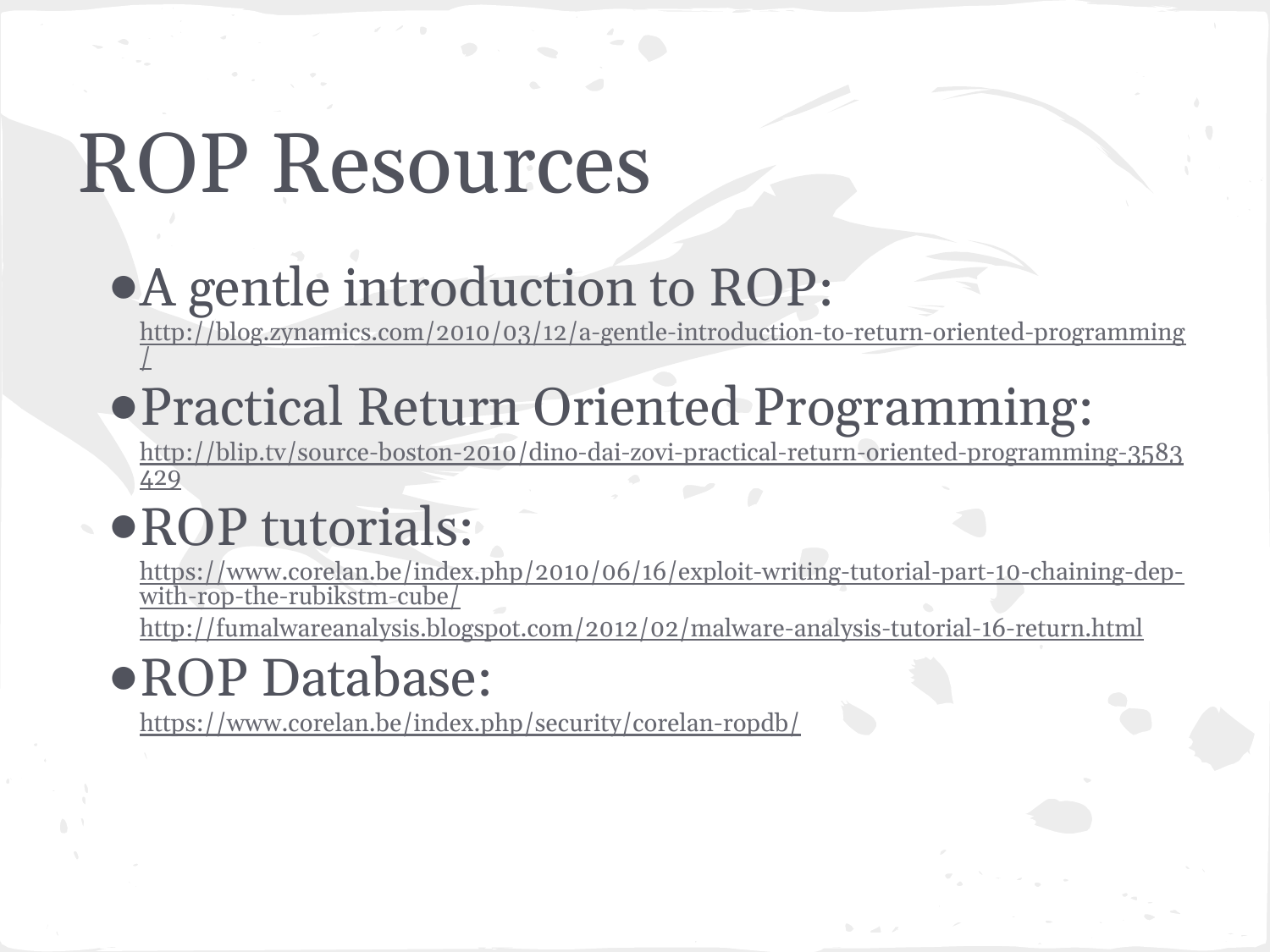

# ROP Resources
A gentle introduction to ROP:
http://blog.zynamics.com/2010/03/12/a-gentle-introduction-to-return-oriented-programming/
Practical Return Oriented Programming: http://blip.tv/source-boston-2010/dino-dai-zovi-practical-return-oriented-programming-3583429
ROP tutorials:
https://www.corelan.be/index.php/2010/06/16/exploit-writing-tutorial-part-10-chaining-dep-with-rop-the-rubikstm-cube/
http://fumalwareanalysis.blogspot.com/2012/02/malware-analysis-tutorial-16-return.html
ROP Database:
https://www.corelan.be/index.php/security/corelan-ropdb/